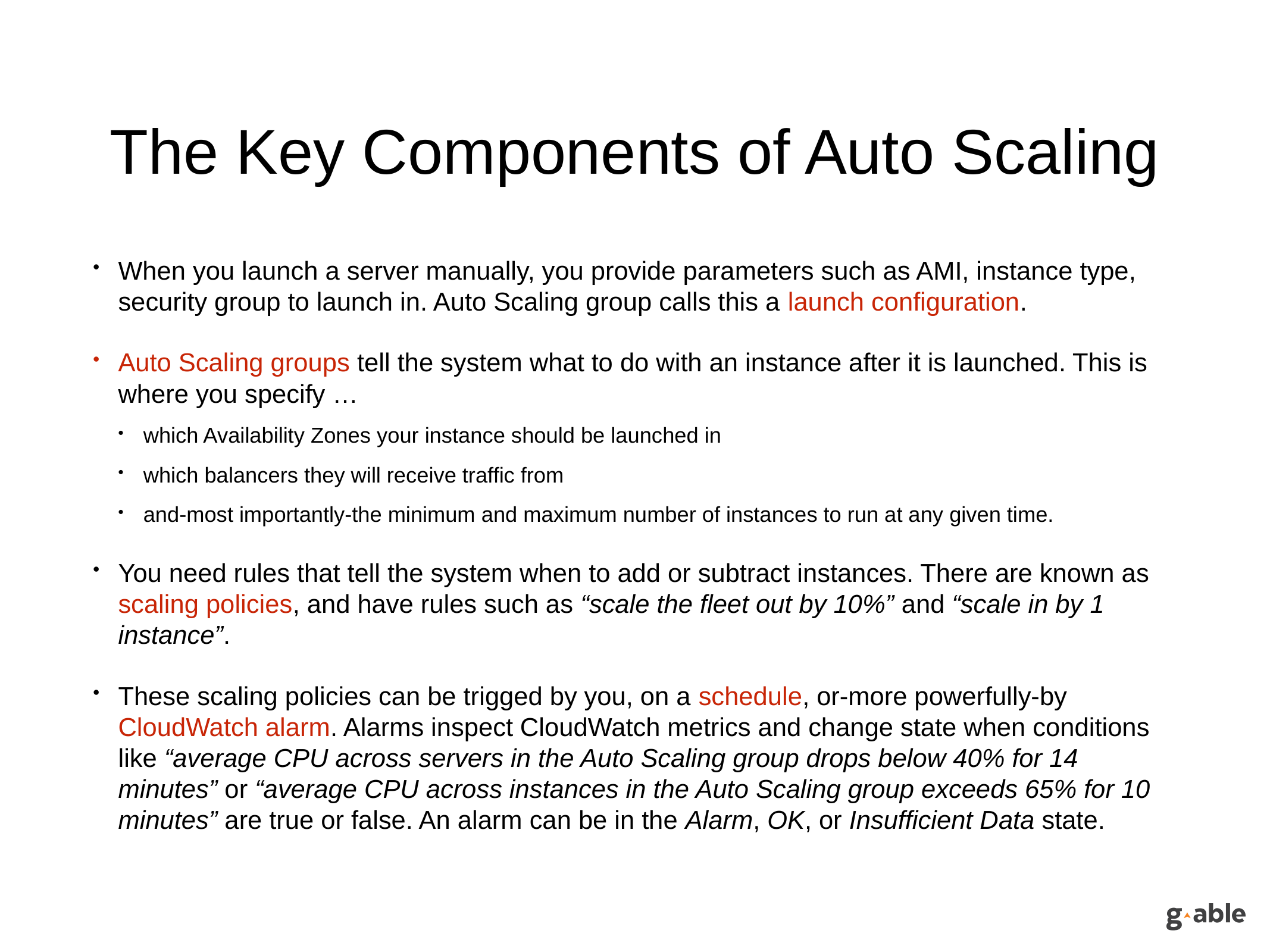

# The Key Components of Auto Scaling
When you launch a server manually, you provide parameters such as AMI, instance type, security group to launch in. Auto Scaling group calls this a launch configuration.
Auto Scaling groups tell the system what to do with an instance after it is launched. This is where you specify …
which Availability Zones your instance should be launched in
which balancers they will receive traffic from
and-most importantly-the minimum and maximum number of instances to run at any given time.
You need rules that tell the system when to add or subtract instances. There are known as scaling policies, and have rules such as “scale the fleet out by 10%” and “scale in by 1 instance”.
These scaling policies can be trigged by you, on a schedule, or-more powerfully-by CloudWatch alarm. Alarms inspect CloudWatch metrics and change state when conditions like “average CPU across servers in the Auto Scaling group drops below 40% for 14 minutes” or “average CPU across instances in the Auto Scaling group exceeds 65% for 10 minutes” are true or false. An alarm can be in the Alarm, OK, or Insufficient Data state.
6